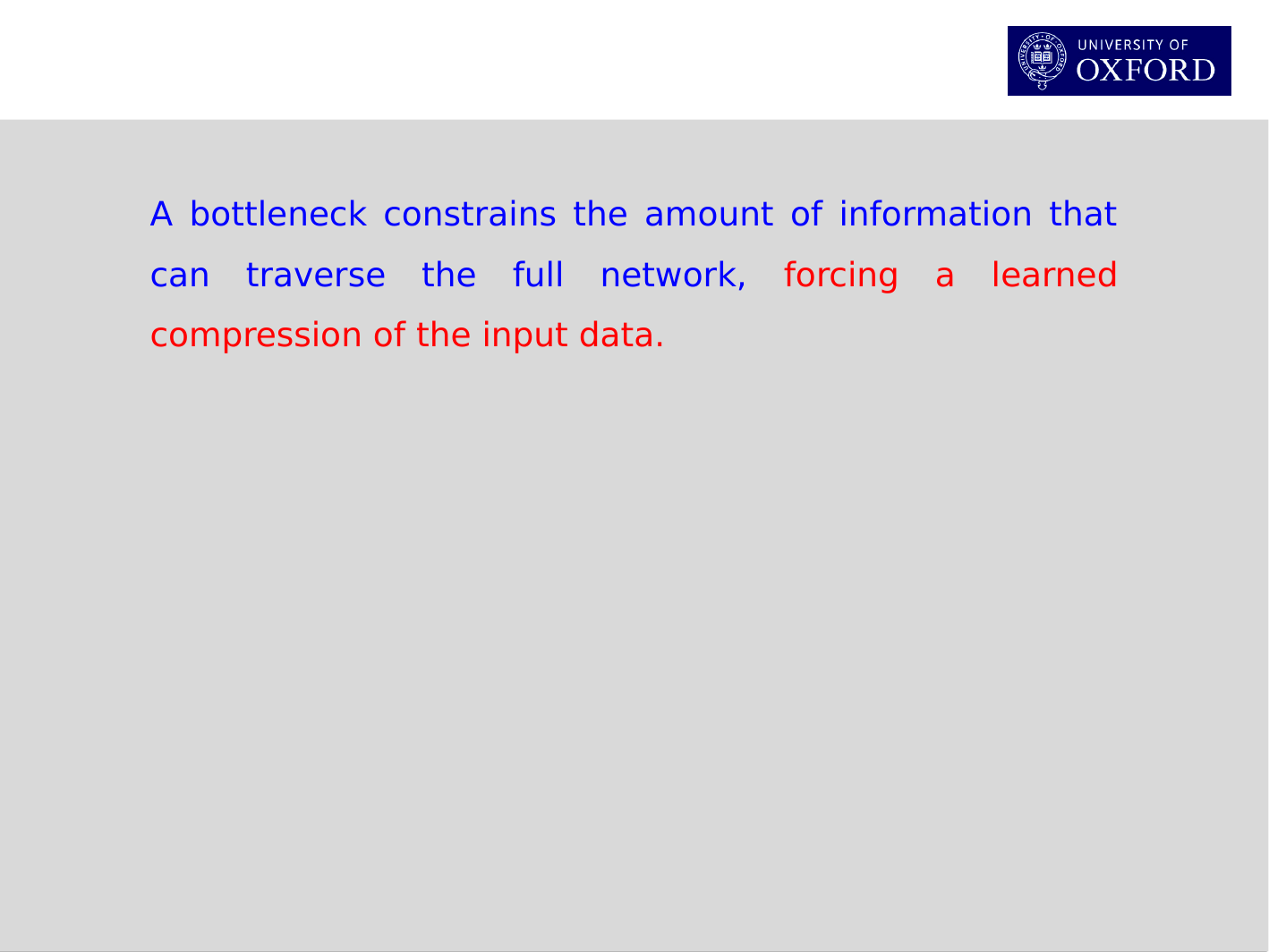

A bottleneck constrains the amount of information that can traverse the full network, forcing a learned compression of the input data.